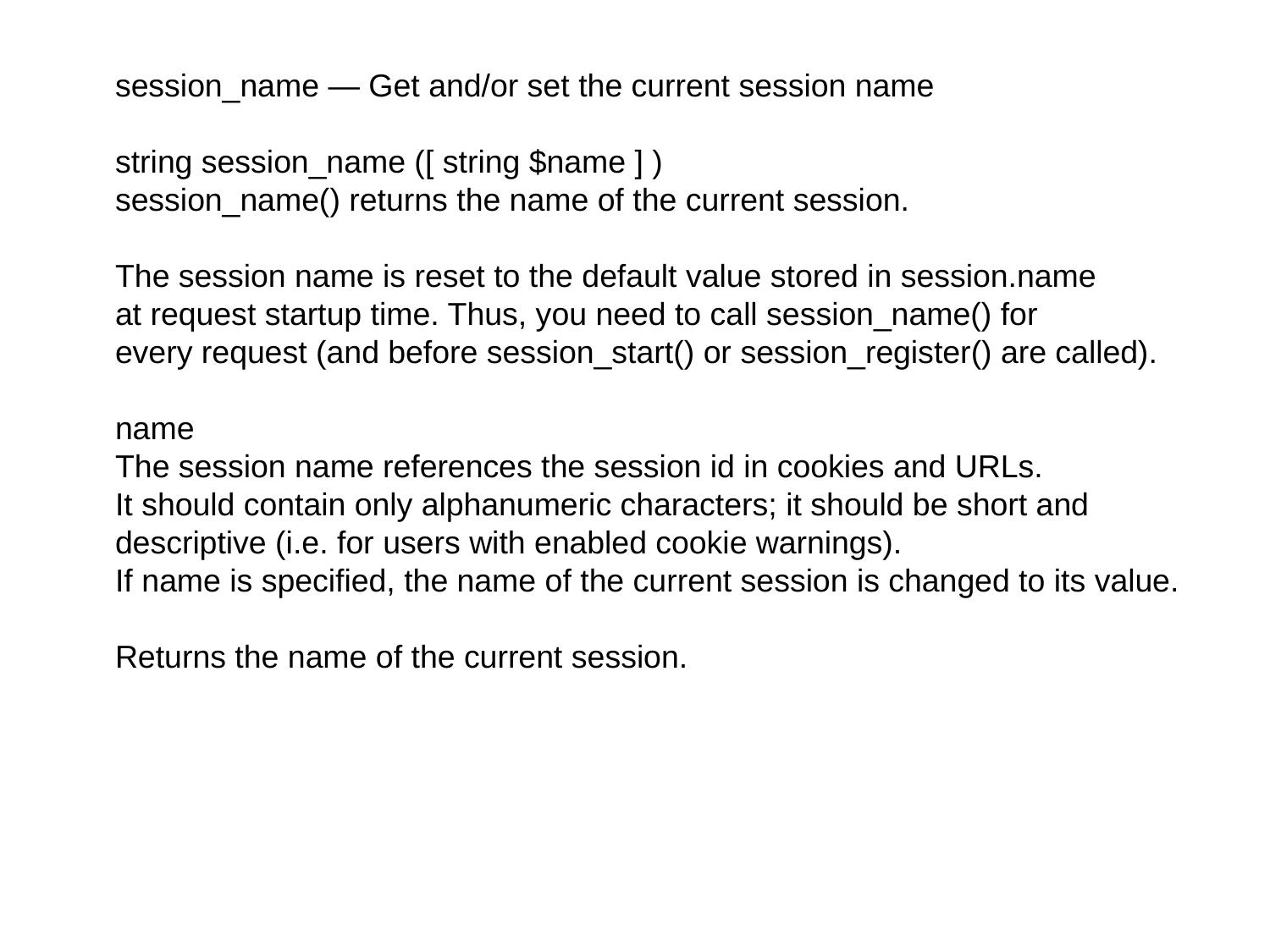

session_name — Get and/or set the current session name

string session_name ([ string $name ] )
session_name() returns the name of the current session.

The session name is reset to the default value stored in session.name
at request startup time. Thus, you need to call session_name() for
every request (and before session_start() or session_register() are called).

name
The session name references the session id in cookies and URLs.
It should contain only alphanumeric characters; it should be short and
descriptive (i.e. for users with enabled cookie warnings).
If name is specified, the name of the current session is changed to its value.

Returns the name of the current session.

Using Session Control in PHP
13